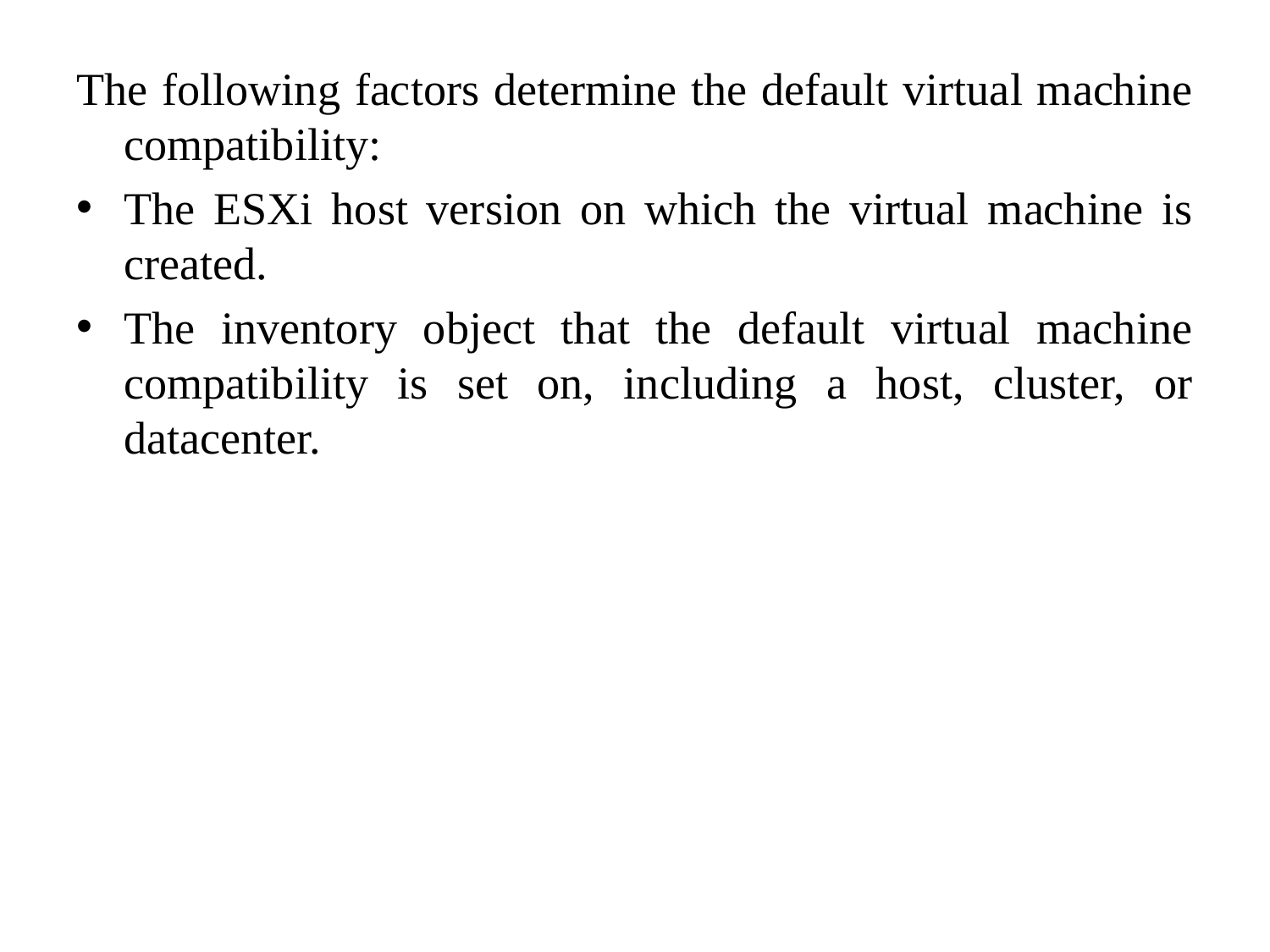

The following factors determine the default virtual machine compatibility:
The ESXi host version on which the virtual machine is created.
The inventory object that the default virtual machine compatibility is set on, including a host, cluster, or datacenter.